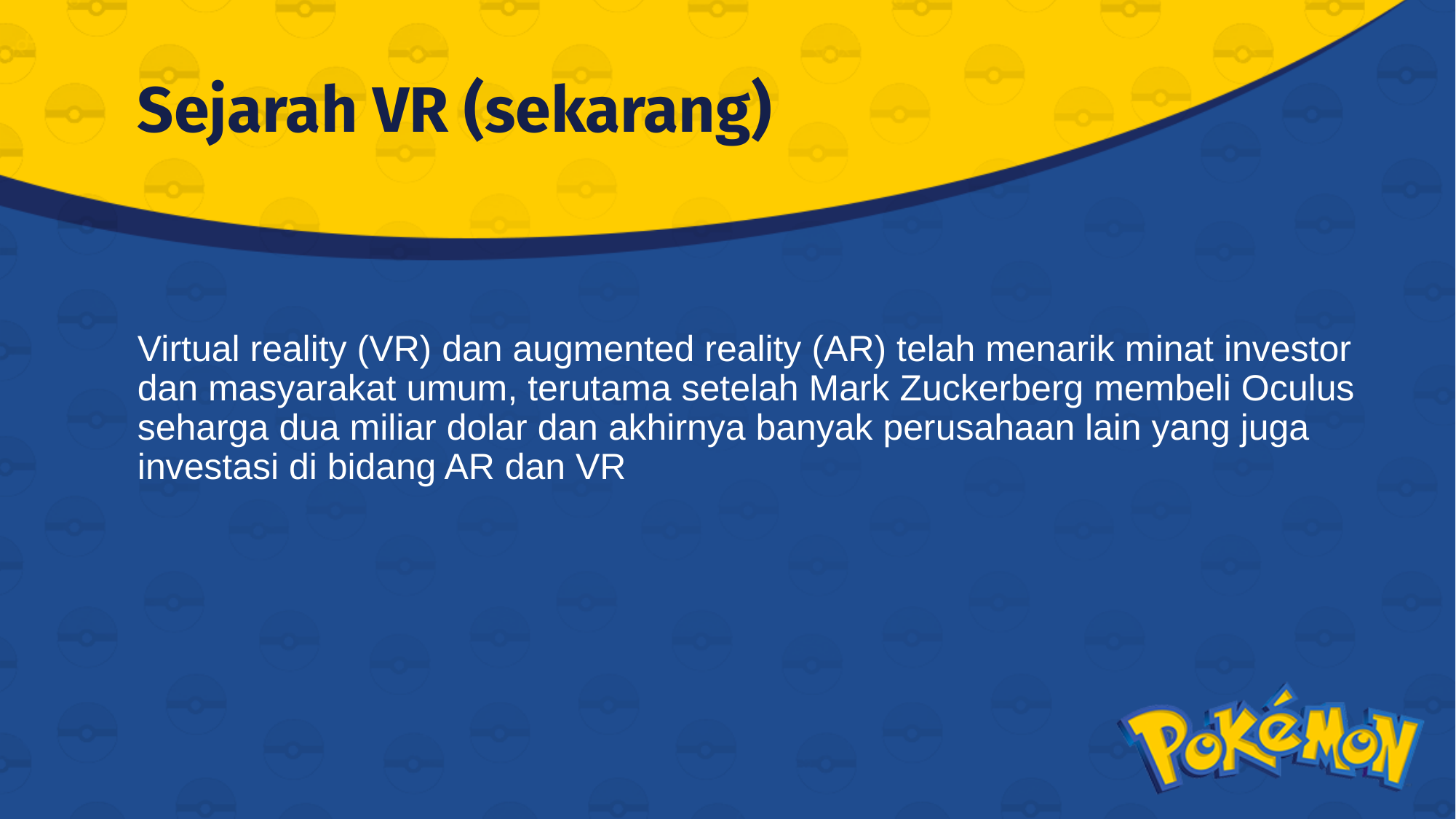

# Sejarah VR (sekarang)
Virtual reality (VR) dan augmented reality (AR) telah menarik minat investor dan masyarakat umum, terutama setelah Mark Zuckerberg membeli Oculus seharga dua miliar dolar dan akhirnya banyak perusahaan lain yang juga investasi di bidang AR dan VR